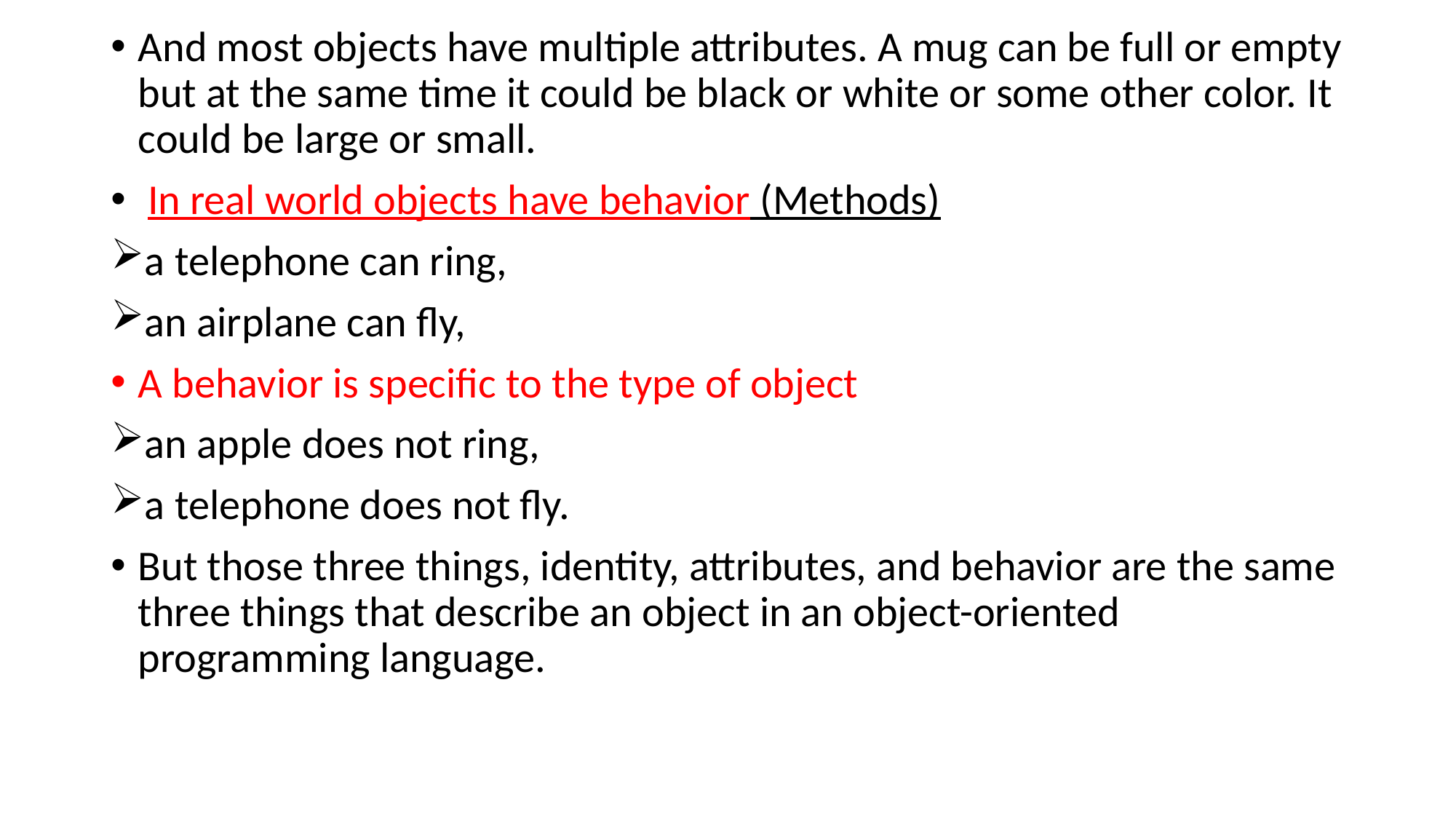

And most objects have multiple attributes. A mug can be full or empty but at the same time it could be black or white or some other color. It could be large or small.
 In real world objects have behavior (Methods)
a telephone can ring,
an airplane can fly,
A behavior is specific to the type of object
an apple does not ring,
a telephone does not fly.
But those three things, identity, attributes, and behavior are the same three things that describe an object in an object-oriented programming language.